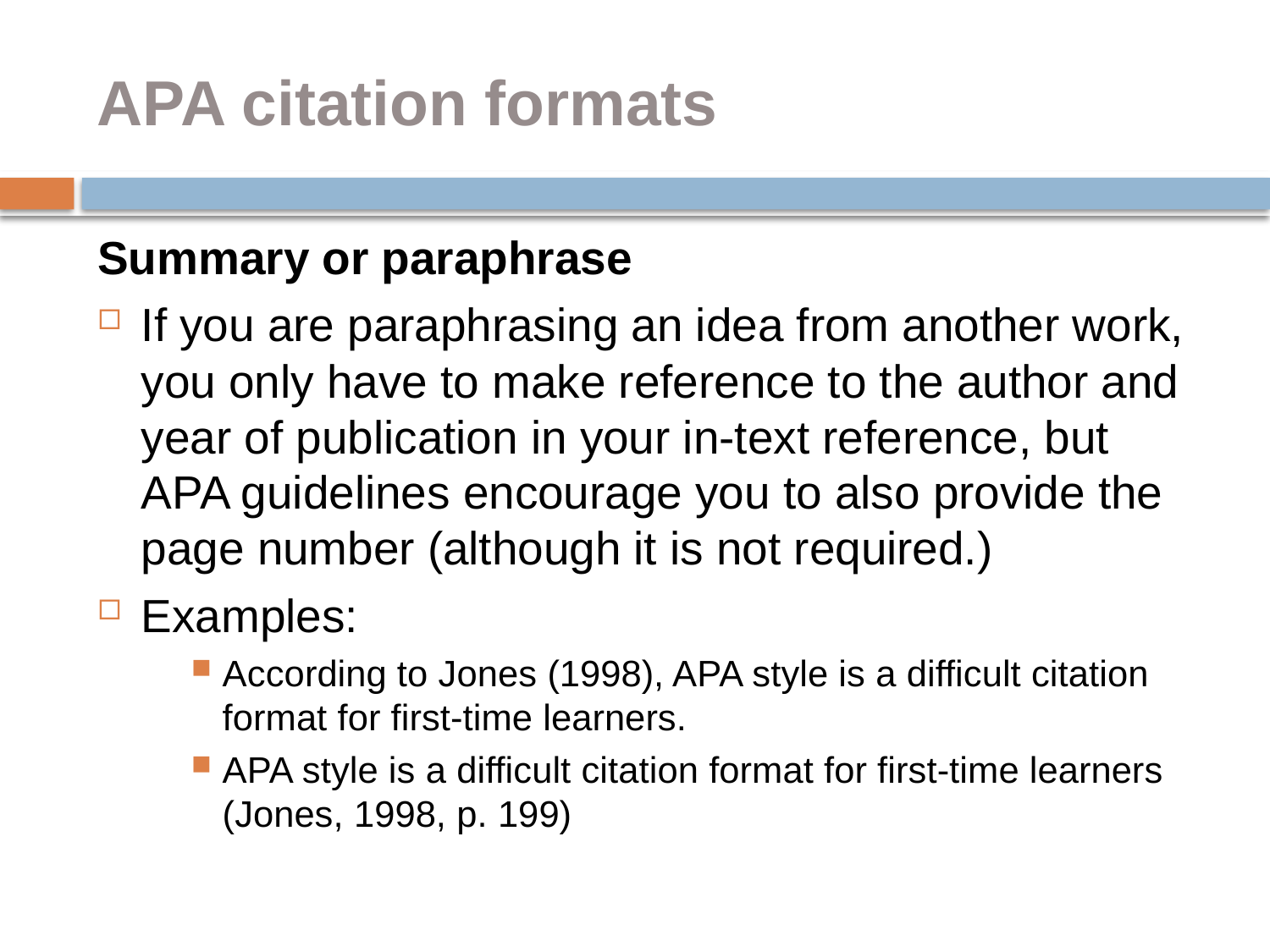

# APA citation formats
Summary or paraphrase
If you are paraphrasing an idea from another work, you only have to make reference to the author and year of publication in your in-text reference, but APA guidelines encourage you to also provide the page number (although it is not required.)
Examples:
According to Jones (1998), APA style is a difficult citation format for first-time learners.
APA style is a difficult citation format for first-time learners (Jones, 1998, p. 199)